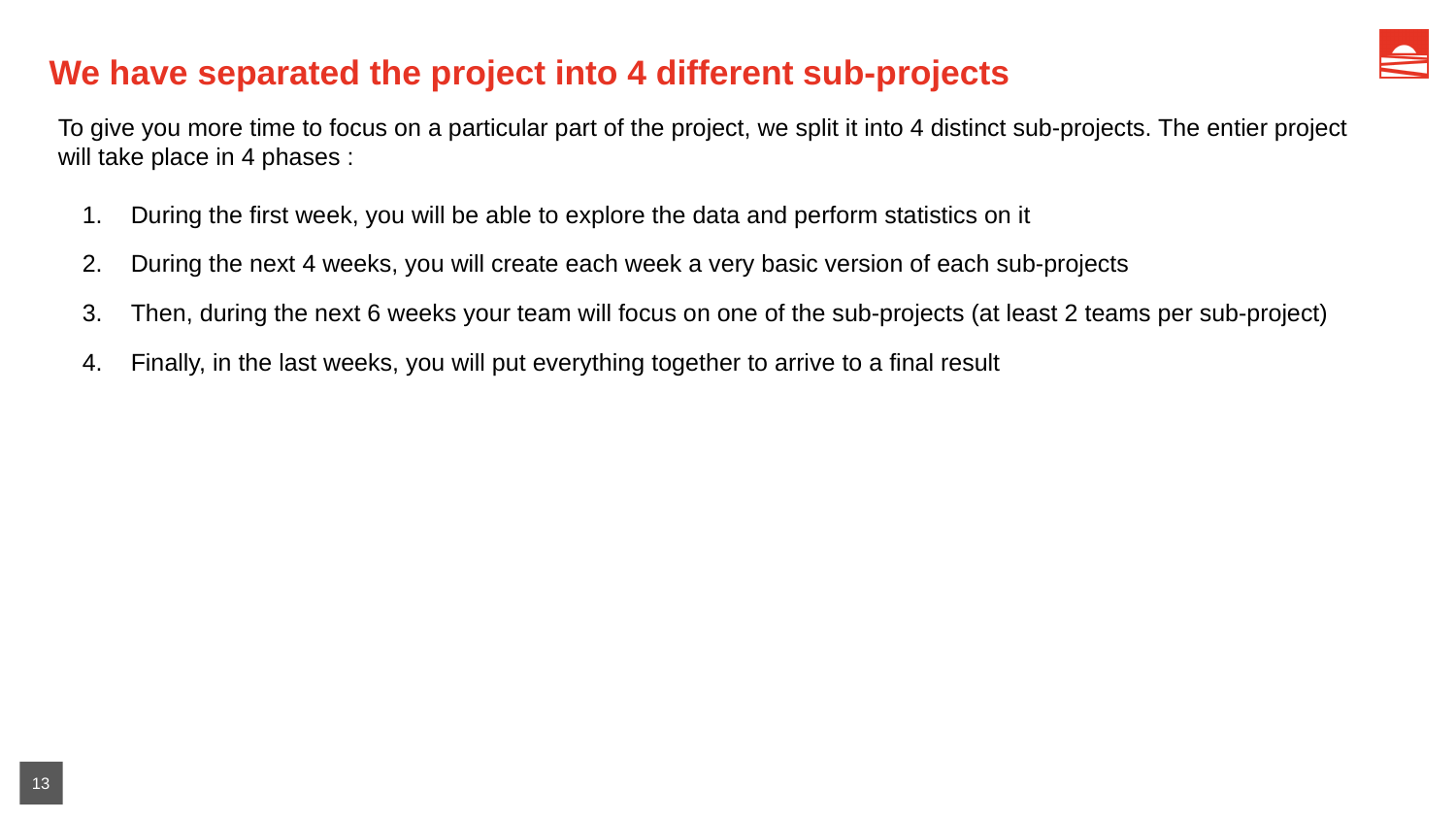

We have separated the project into 4 different sub-projects
To give you more time to focus on a particular part of the project, we split it into 4 distinct sub-projects. The entier project will take place in 4 phases :

During the first week, you will be able to explore the data and perform statistics on it
During the next 4 weeks, you will create each week a very basic version of each sub-projects
Then, during the next 6 weeks your team will focus on one of the sub-projects (at least 2 teams per sub-project)
Finally, in the last weeks, you will put everything together to arrive to a final result